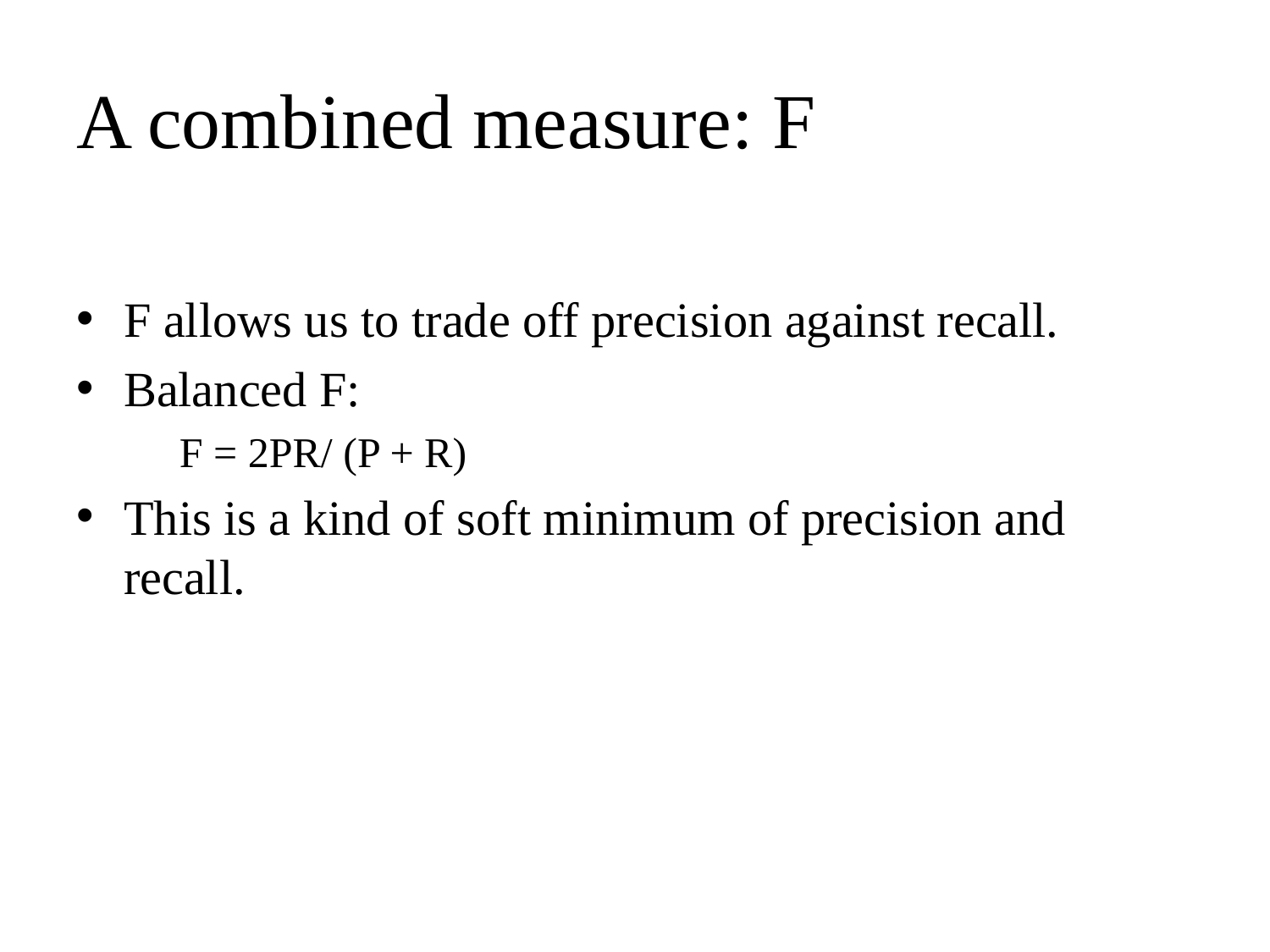

# A combined measure: F
F allows us to trade off precision against recall.
Balanced F:
	F = 2PR/ (P + R)
This is a kind of soft minimum of precision and recall.